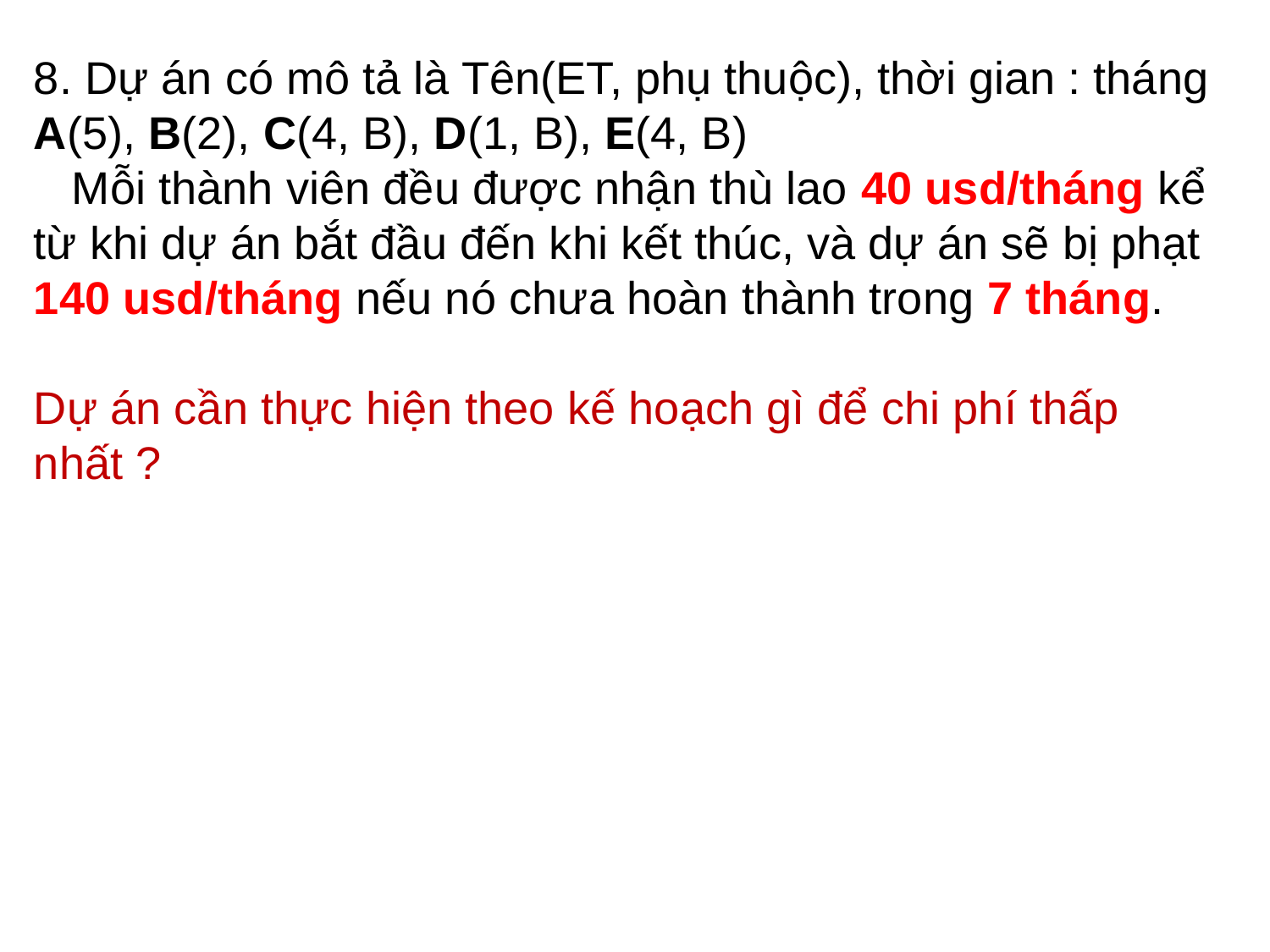

8. Dự án có mô tả là Tên(ET, phụ thuộc), thời gian : tháng
A(5), B(2), C(4, B), D(1, B), E(4, B)
   Mỗi thành viên đều được nhận thù lao 40 usd/tháng kể từ khi dự án bắt đầu đến khi kết thúc, và dự án sẽ bị phạt 140 usd/tháng nếu nó chưa hoàn thành trong 7 tháng.

Dự án cần thực hiện theo kế hoạch gì để chi phí thấp nhất ?